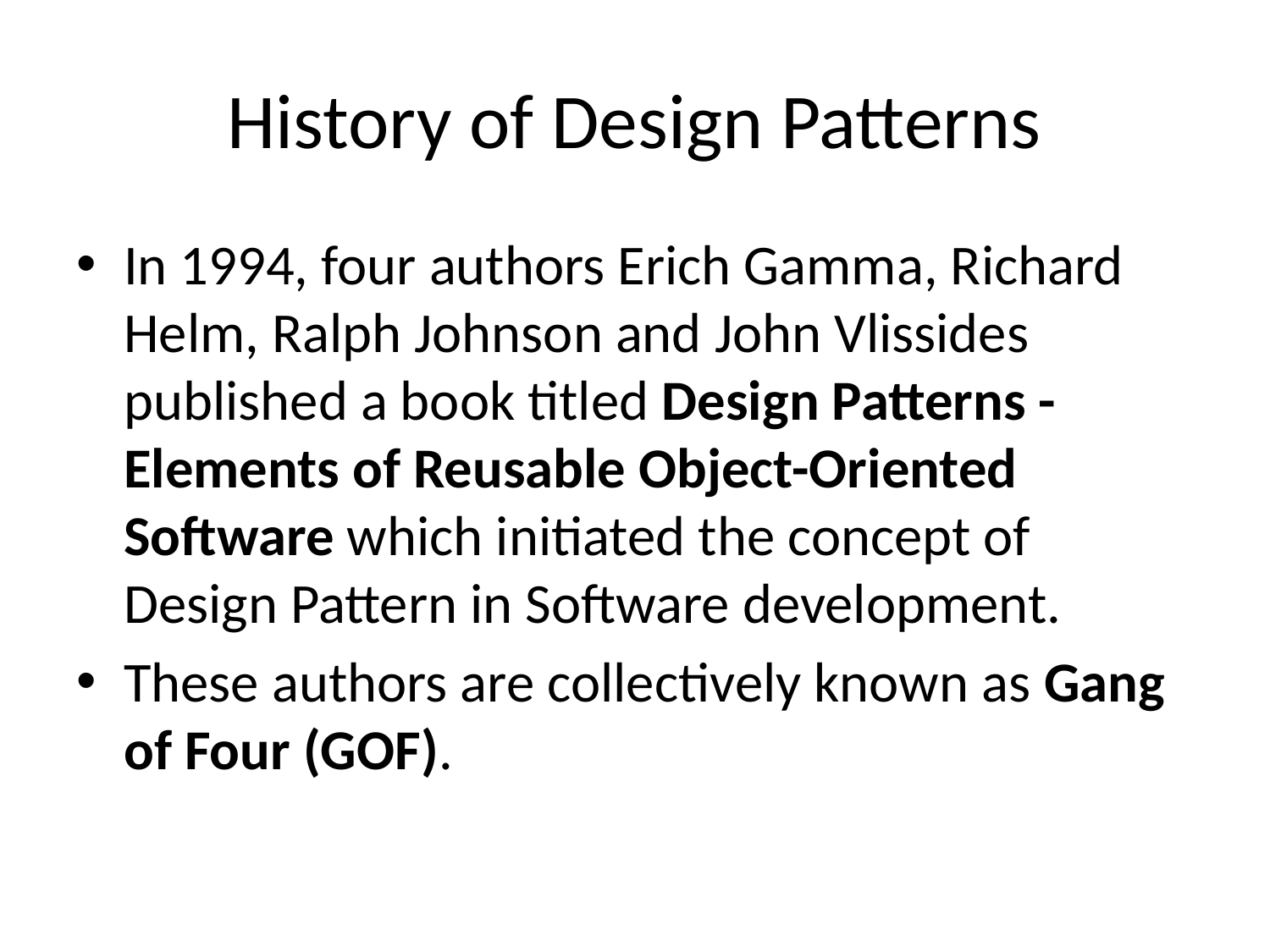

# History of Design Patterns
In 1994, four authors Erich Gamma, Richard Helm, Ralph Johnson and John Vlissides published a book titled Design Patterns - Elements of Reusable Object-Oriented Software which initiated the concept of Design Pattern in Software development.
These authors are collectively known as Gang of Four (GOF).